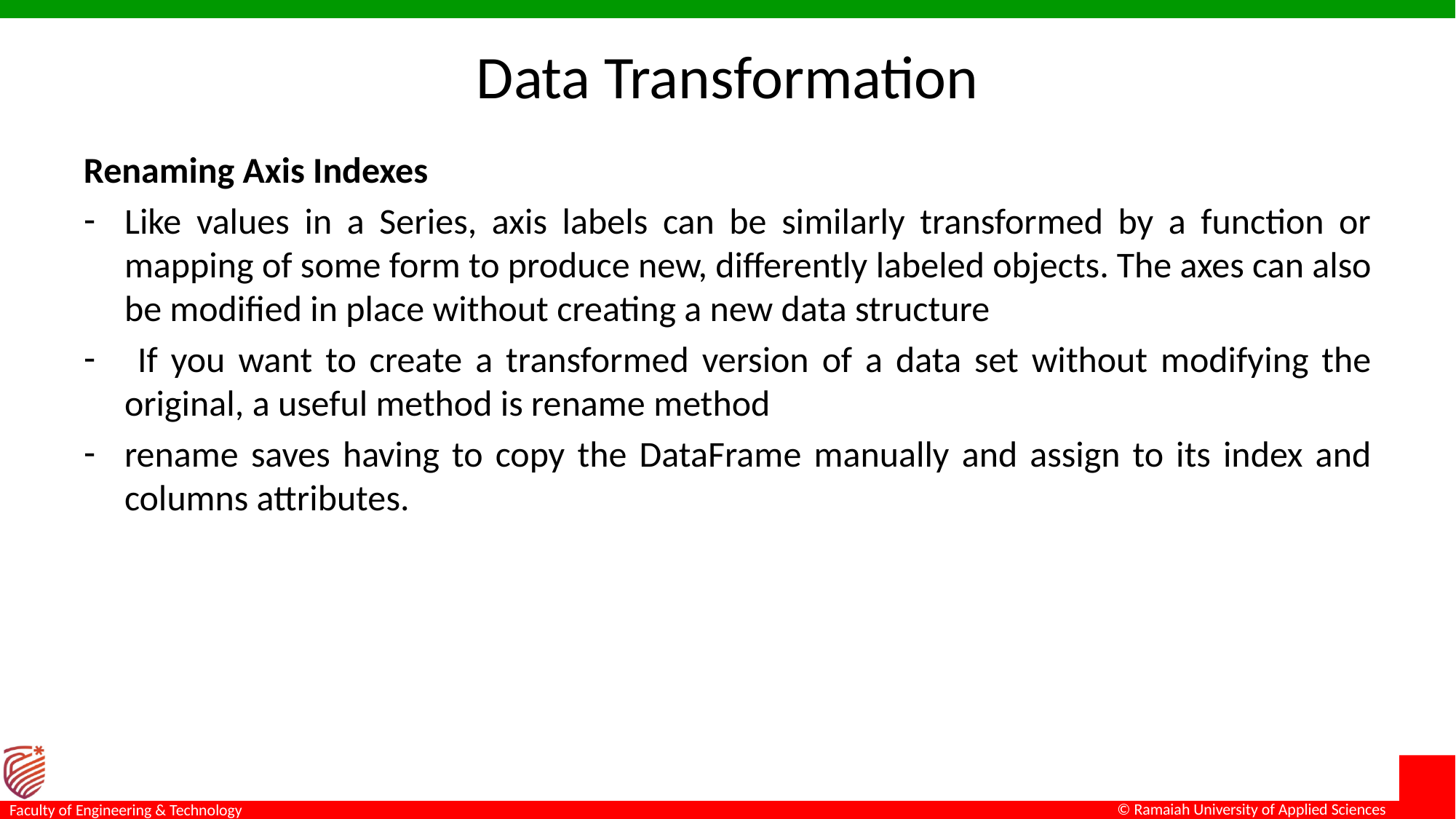

# Data Transformation
Renaming Axis Indexes
Like values in a Series, axis labels can be similarly transformed by a function or mapping of some form to produce new, differently labeled objects. The axes can also be modified in place without creating a new data structure
 If you want to create a transformed version of a data set without modifying the original, a useful method is rename method
rename saves having to copy the DataFrame manually and assign to its index and columns attributes.